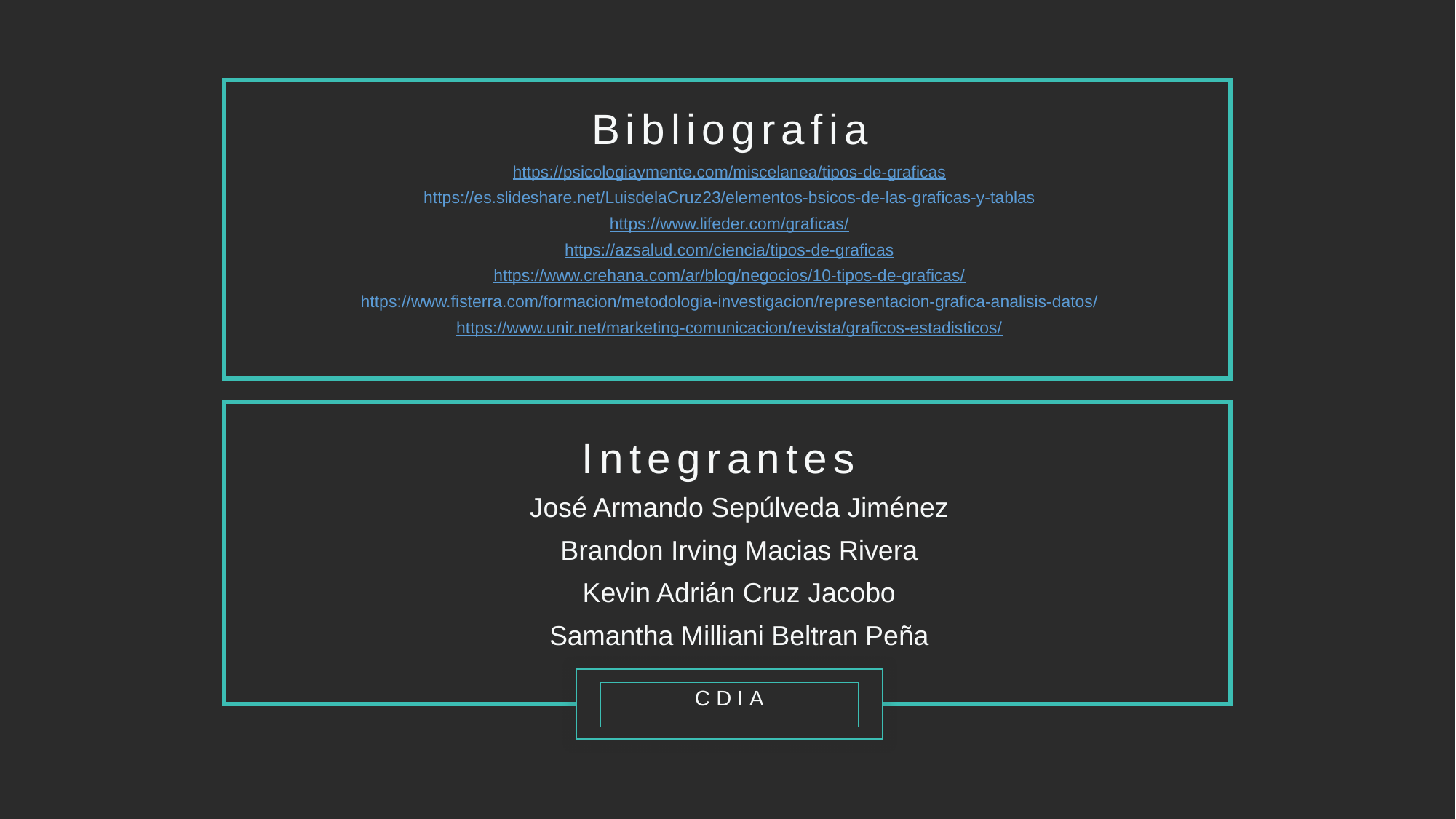

Bibliografia
https://psicologiaymente.com/miscelanea/tipos-de-graficas
https://es.slideshare.net/LuisdelaCruz23/elementos-bsicos-de-las-graficas-y-tablas
https://www.lifeder.com/graficas/
https://azsalud.com/ciencia/tipos-de-graficas
https://www.crehana.com/ar/blog/negocios/10-tipos-de-graficas/
https://www.fisterra.com/formacion/metodologia-investigacion/representacion-grafica-analisis-datos/
https://www.unir.net/marketing-comunicacion/revista/graficos-estadisticos/

Integrantes
José Armando Sepúlveda Jiménez
Brandon Irving Macias Rivera
Kevin Adrián Cruz Jacobo
Samantha Milliani Beltran Peña

CDIA